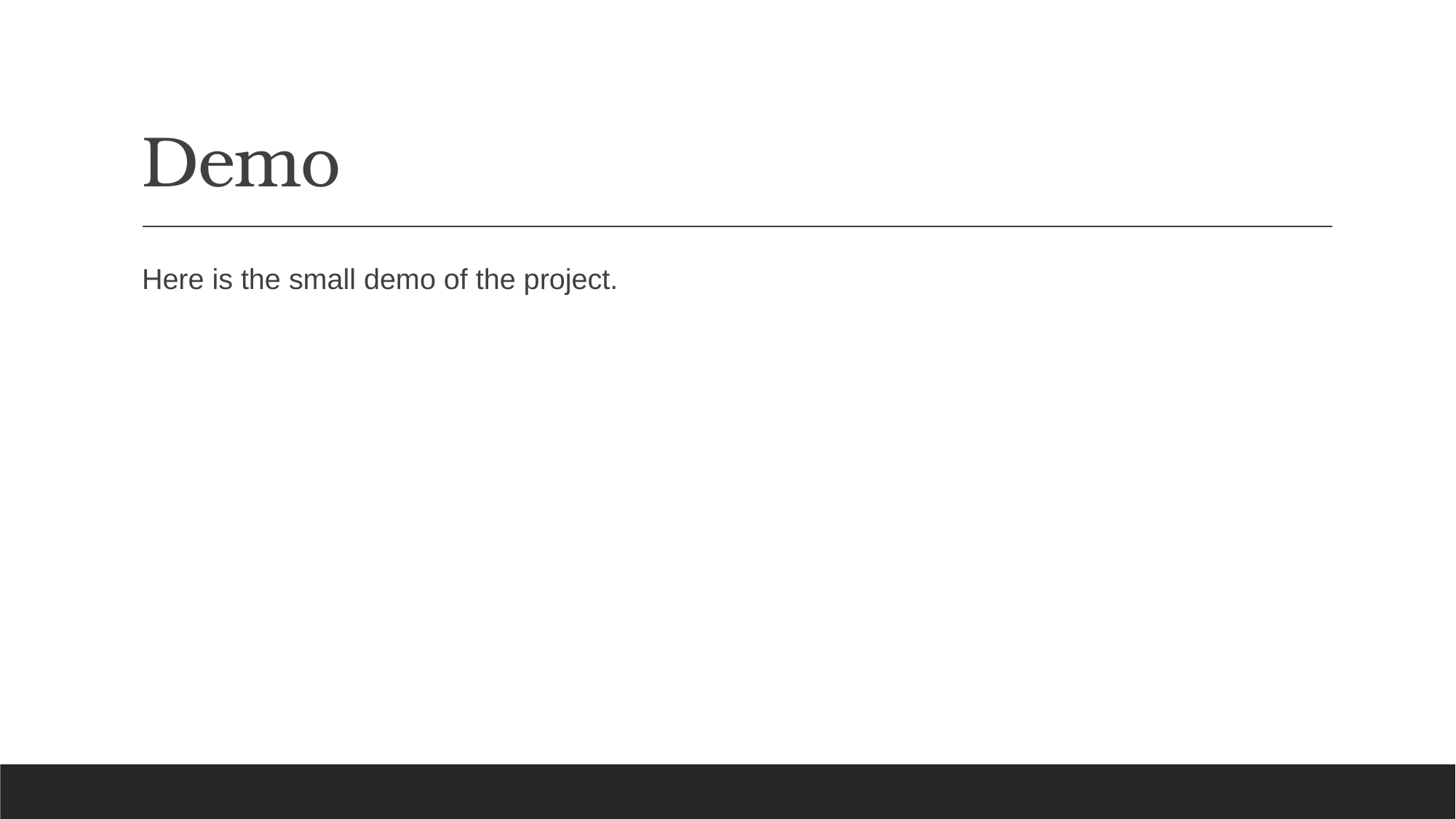

# Demo
Here is the small demo of the project.